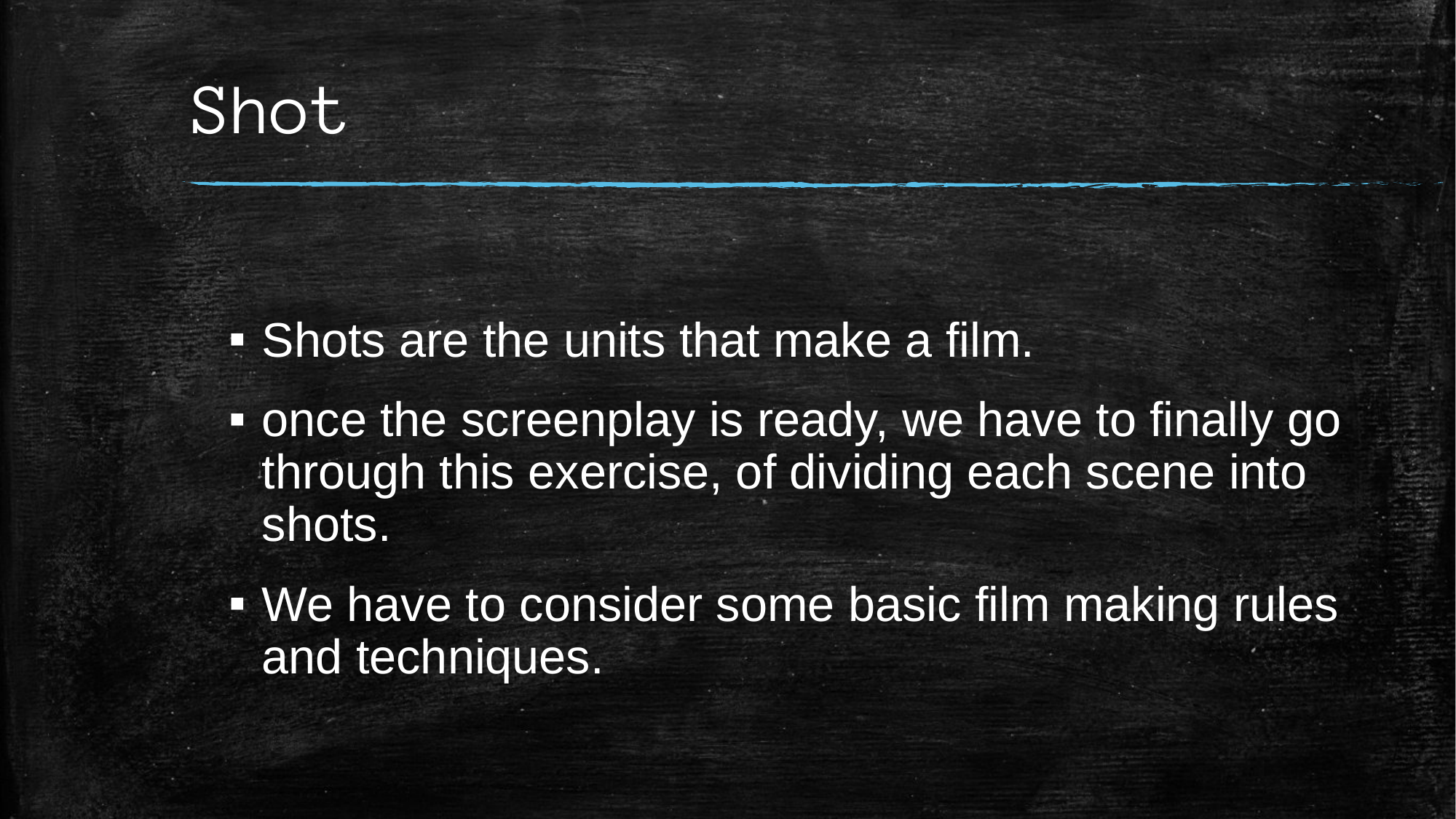

# Shot
Shots are the units that make a film.
once the screenplay is ready, we have to finally go through this exercise, of dividing each scene into shots.
We have to consider some basic film making rules and techniques.